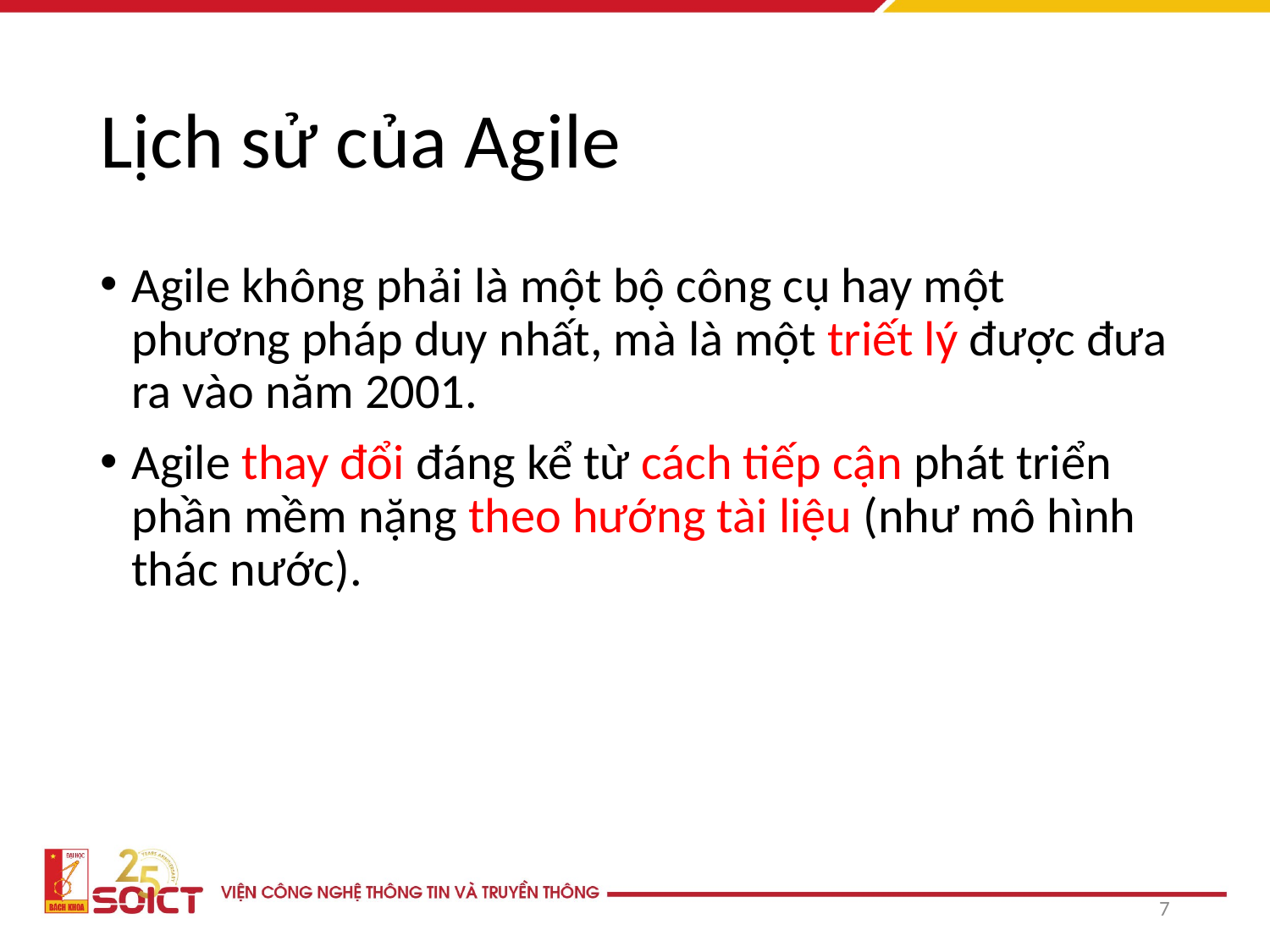

# Lịch sử của Agile
Agile không phải là một bộ công cụ hay một phương pháp duy nhất, mà là một triết lý được đưa ra vào năm 2001.
Agile thay đổi đáng kể từ cách tiếp cận phát triển phần mềm nặng theo hướng tài liệu (như mô hình thác nước).
7